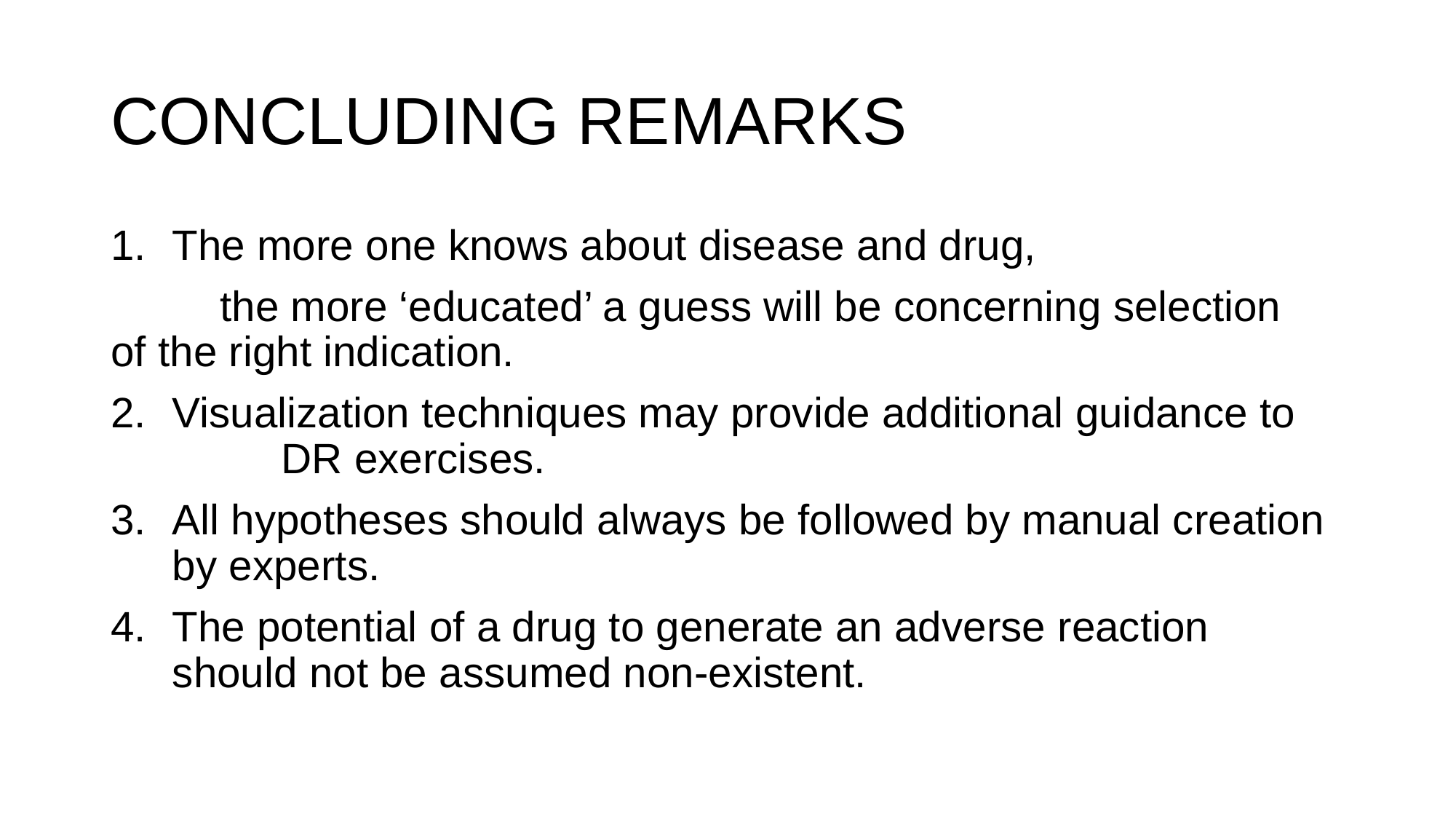

# CONCLUDING REMARKS
The more one knows about disease and drug,
	the more ‘educated’ a guess will be concerning selection 	of the right indication.
Visualization techniques may provide additional guidance to 	DR exercises.
All hypotheses should always be followed by manual creation by experts.
The potential of a drug to generate an adverse reaction should not be assumed non-existent.